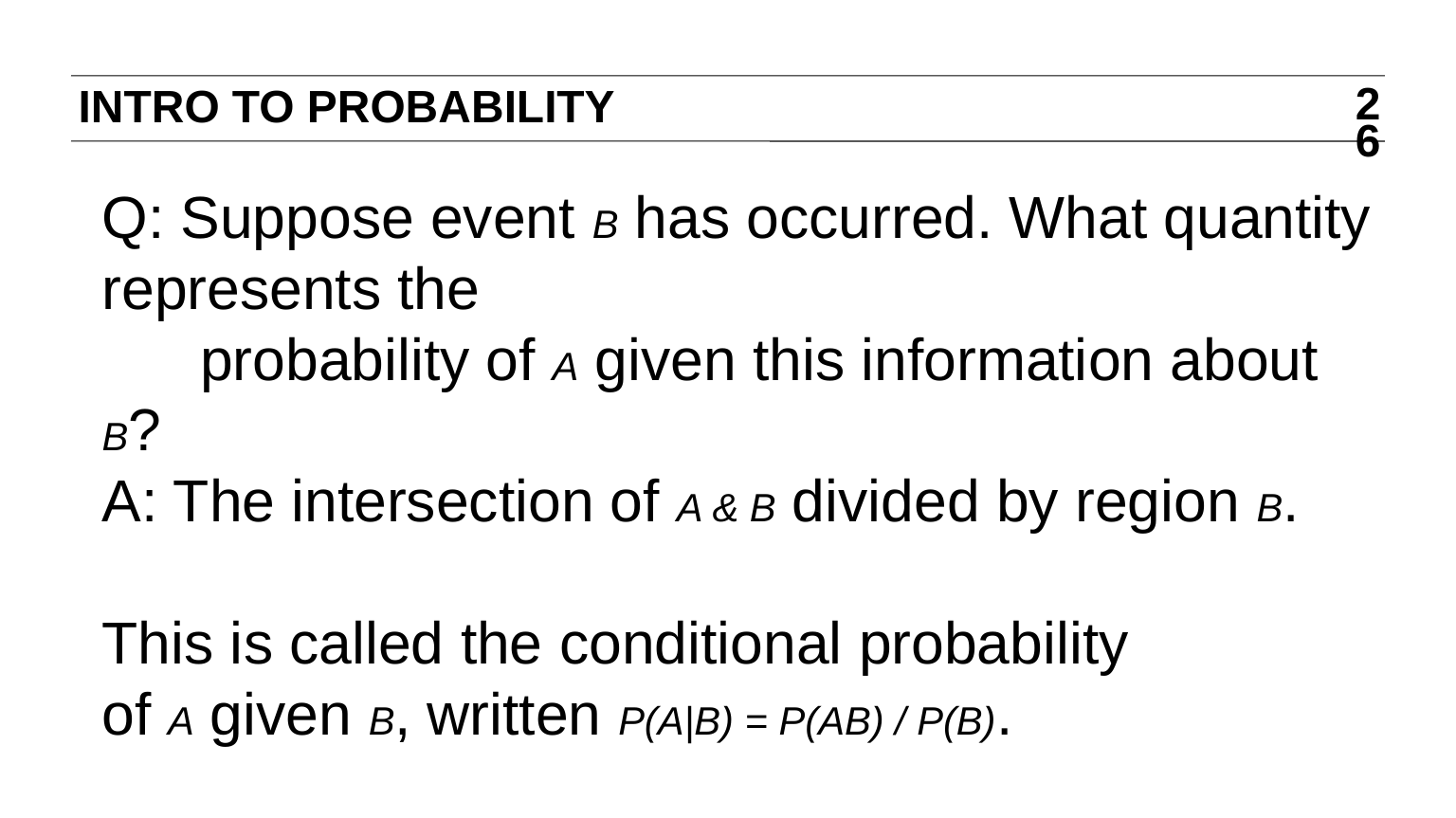

Intro to probability
26
Q: Suppose event B has occurred. What quantity represents the
      probability of A given this information about B?
A: The intersection of A & B divided by region B.

This is called the conditional probability
of A given B, written P(A|B) = P(AB) / P(B).

Notice, with this we can also write P(AB) = P(A|B) * P(B).